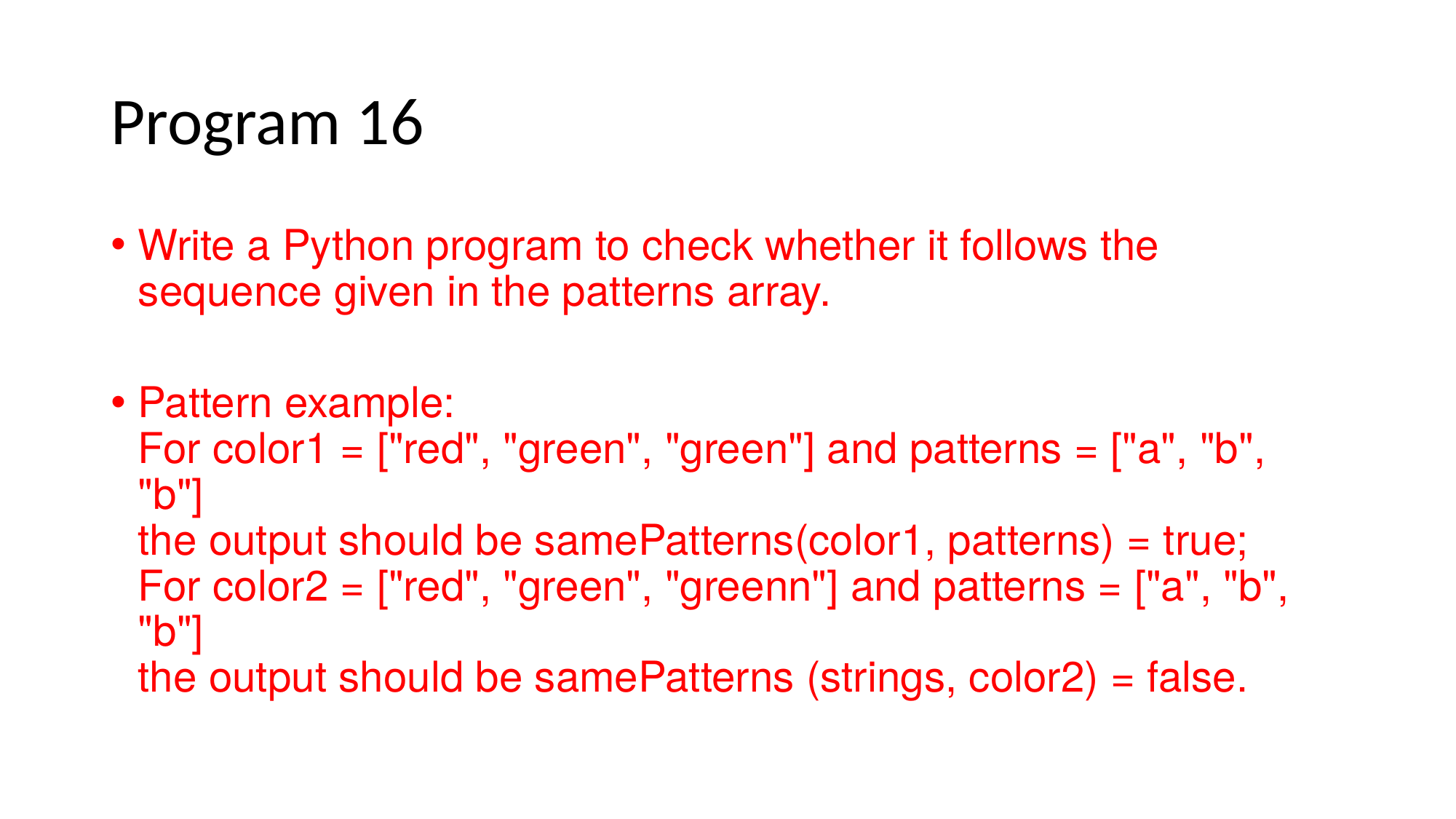

# Program 16
Write a Python program to check whether it follows the sequence given in the patterns array.
Pattern example:
For color1 = ["red", "green", "green"] and patterns = ["a", "b", "b"]
the output should be samePatterns(color1, patterns) = true;
For color2 = ["red", "green", "greenn"] and patterns = ["a", "b", "b"]
the output should be samePatterns (strings, color2) = false.